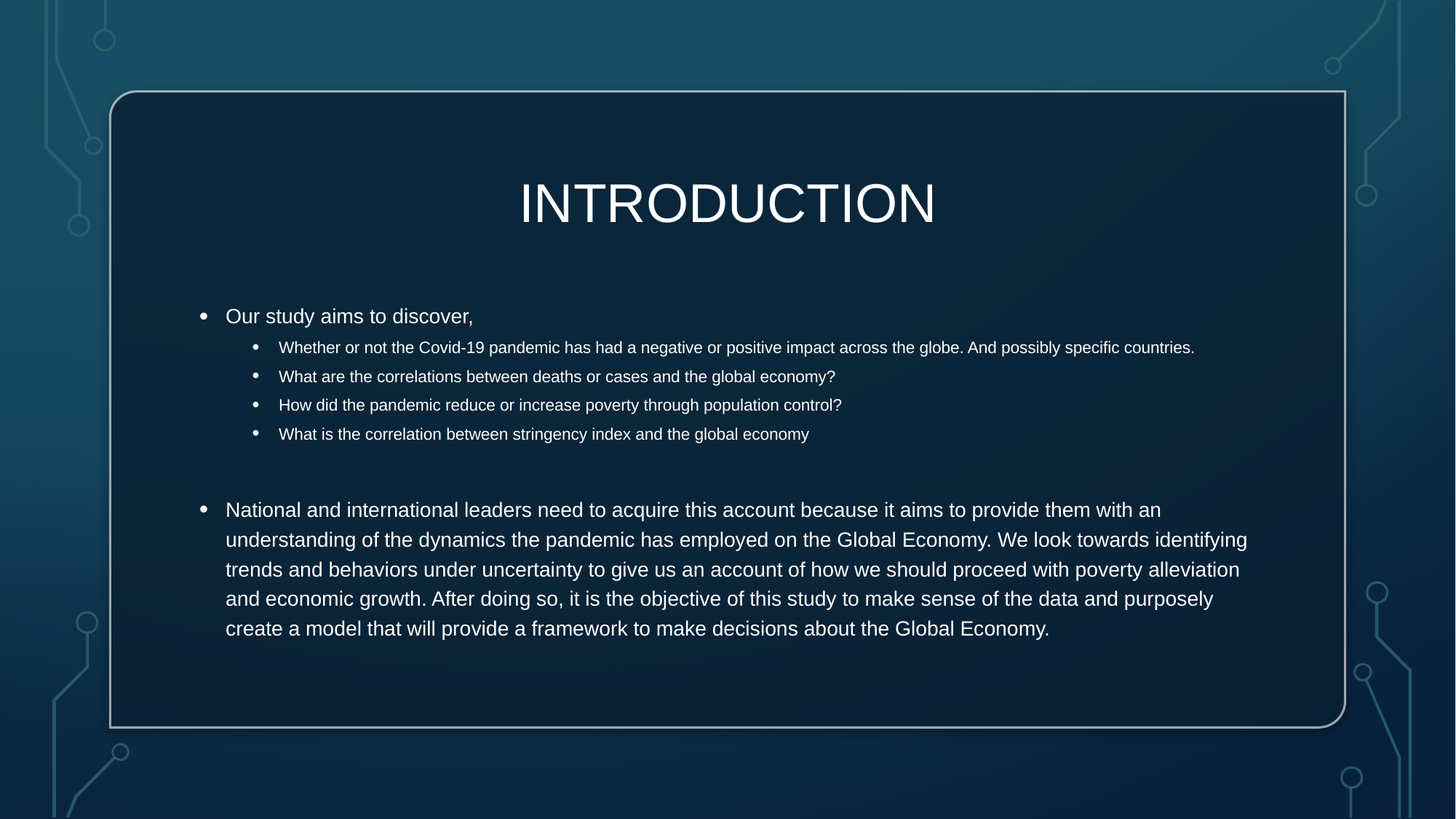

# Introduction
Our study aims to discover,
Whether or not the Covid-19 pandemic has had a negative or positive impact across the globe. And possibly specific countries.
What are the correlations between deaths or cases and the global economy?
How did the pandemic reduce or increase poverty through population control?
What is the correlation between stringency index and the global economy

National and international leaders need to acquire this account because it aims to provide them with an understanding of the dynamics the pandemic has employed on the Global Economy. We look towards identifying trends and behaviors under uncertainty to give us an account of how we should proceed with poverty alleviation and economic growth. After doing so, it is the objective of this study to make sense of the data and purposely create a model that will provide a framework to make decisions about the Global Economy.